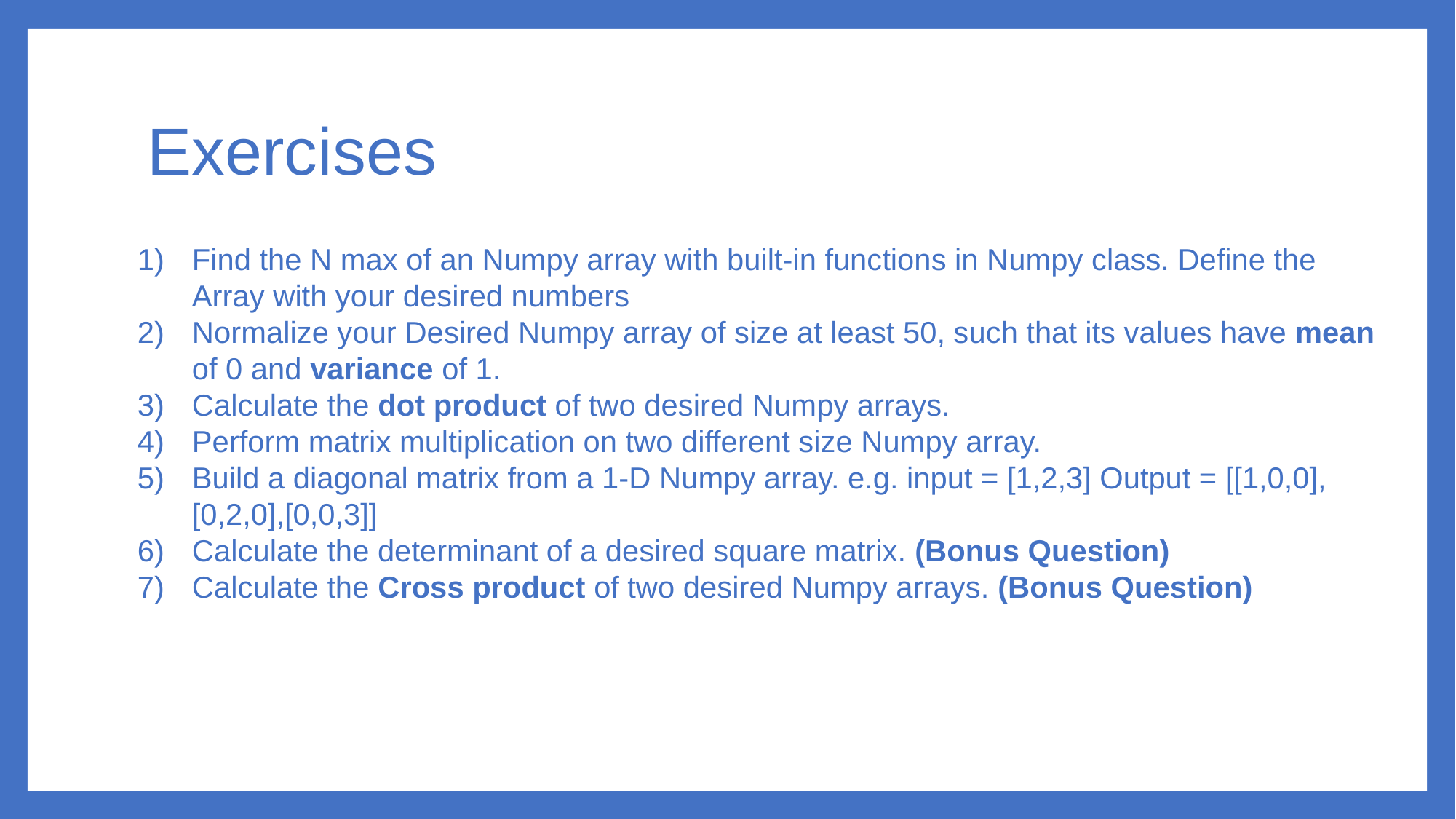

# Exercises
Find the N max of an Numpy array with built-in functions in Numpy class. Define the Array with your desired numbers
Normalize your Desired Numpy array of size at least 50, such that its values have mean of 0 and variance of 1.
Calculate the dot product of two desired Numpy arrays.
Perform matrix multiplication on two different size Numpy array.
Build a diagonal matrix from a 1-D Numpy array. e.g. input = [1,2,3] Output = [[1,0,0],[0,2,0],[0,0,3]]
Calculate the determinant of a desired square matrix. (Bonus Question)
Calculate the Cross product of two desired Numpy arrays. (Bonus Question)